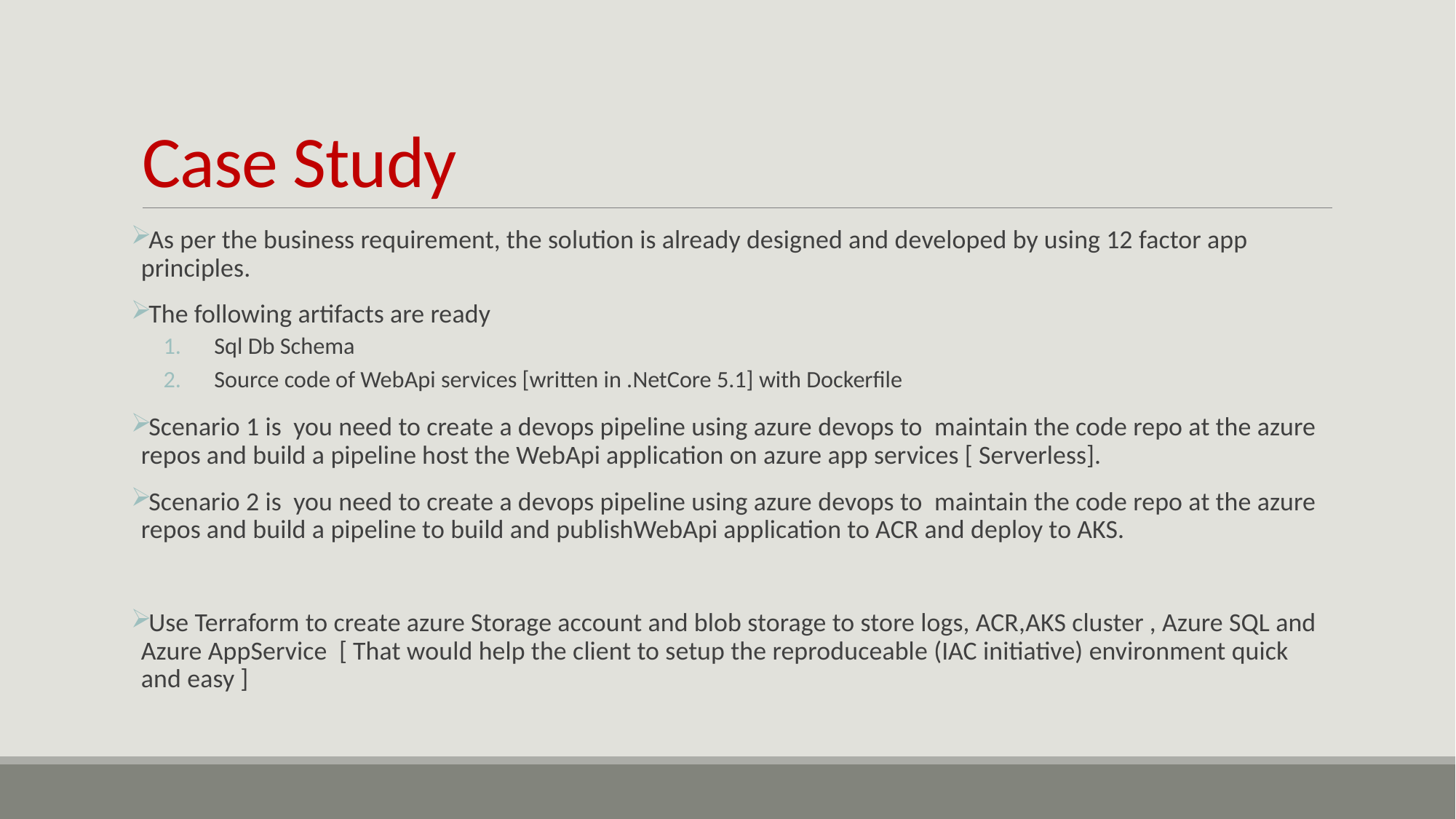

# Case Study
As per the business requirement, the solution is already designed and developed by using 12 factor app principles.
The following artifacts are ready
Sql Db Schema
Source code of WebApi services [written in .NetCore 5.1] with Dockerfile
Scenario 1 is  you need to create a devops pipeline using azure devops to  maintain the code repo at the azure repos and build a pipeline host the WebApi application on azure app services [ Serverless].
Scenario 2 is  you need to create a devops pipeline using azure devops to  maintain the code repo at the azure repos and build a pipeline to build and publishWebApi application to ACR and deploy to AKS.

Use Terraform to create azure Storage account and blob storage to store logs, ACR,AKS cluster , Azure SQL and Azure AppService  [ That would help the client to setup the reproduceable (IAC initiative) environment quick and easy ]